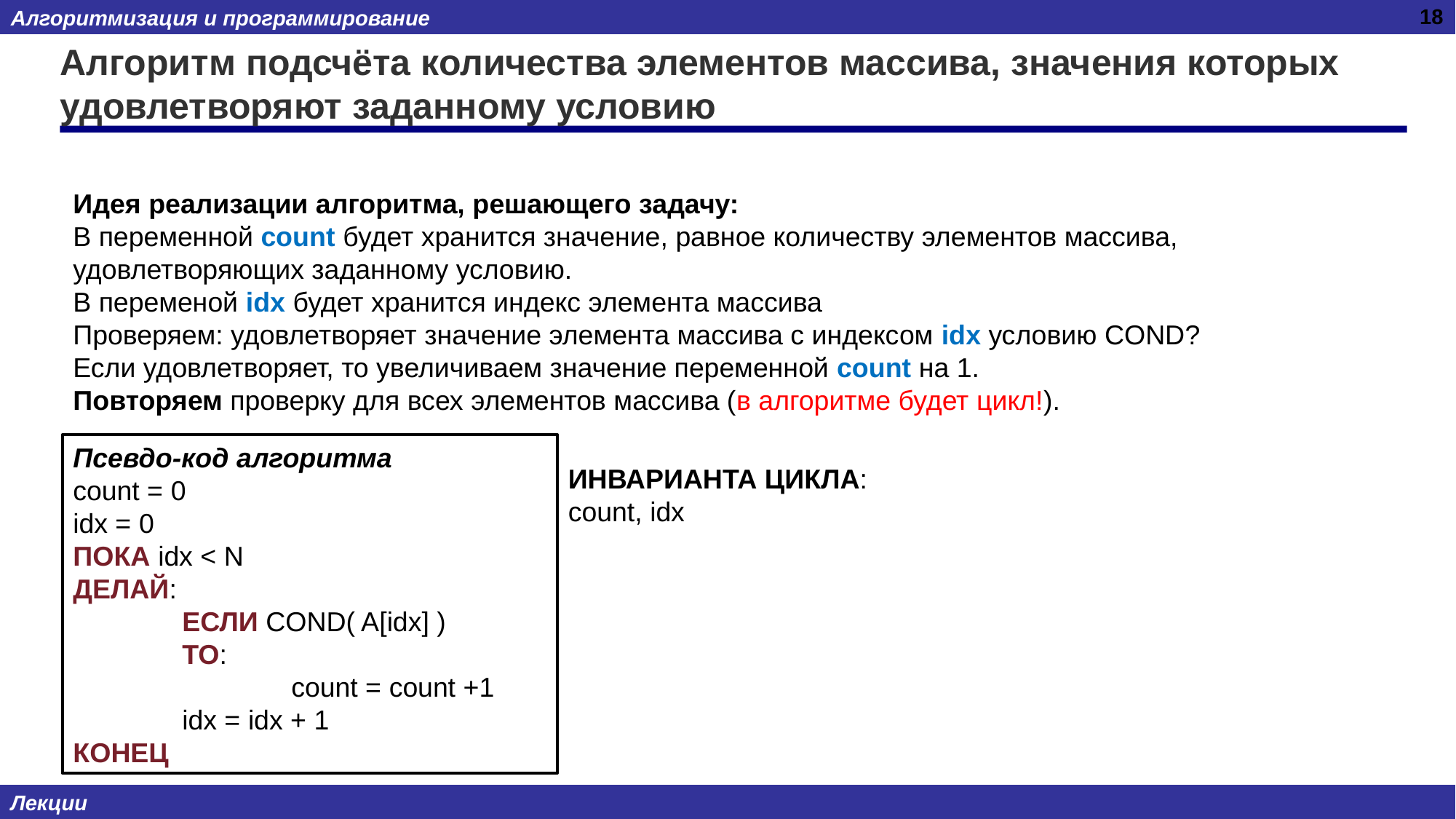

18
# Алгоритм подсчёта количества элементов массива, значения которых удовлетворяют заданному условию
Идея реализации алгоритма, решающего задачу:
В переменной count будет хранится значение, равное количеству элементов массива, удовлетворяющих заданному условию.
В переменой idx будет хранится индекс элемента массива
Проверяем: удовлетворяет значение элемента массива с индексом idx условию COND?
Если удовлетворяет, то увеличиваем значение переменной count на 1.
Повторяем проверку для всех элементов массива (в алгоритме будет цикл!).
Псевдо-код алгоритма
count = 0
idx = 0
ПОКА idx < N
ДЕЛАЙ:
	ЕСЛИ COND( A[idx] )
	ТО:
		count = count +1
	idx = idx + 1
КОНЕЦ
ИНВАРИАНТА ЦИКЛА:
count, idx